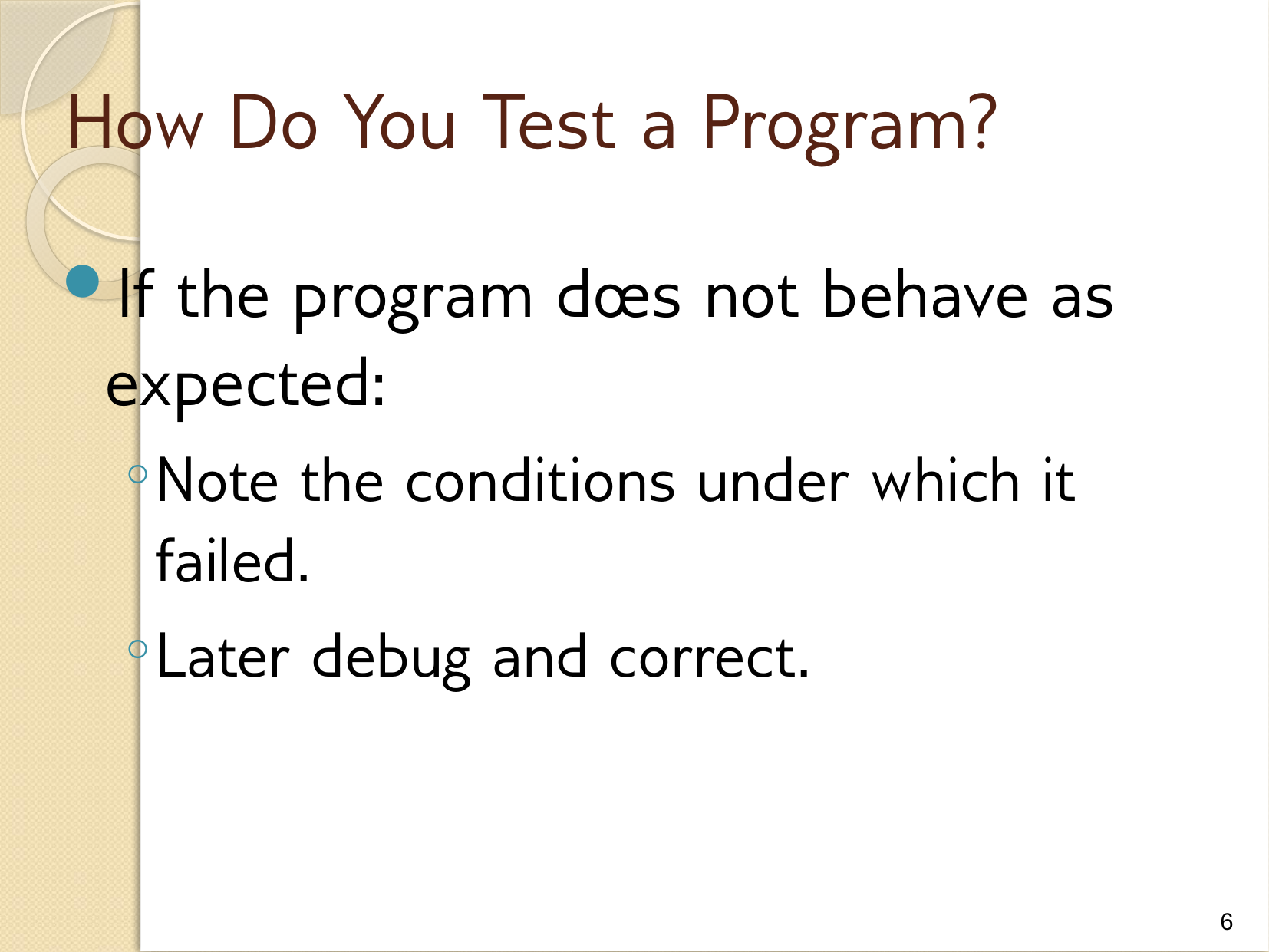

# How Do You Test a Program?
If the program does not behave as expected:
Note the conditions under which it failed.
Later debug and correct.
6